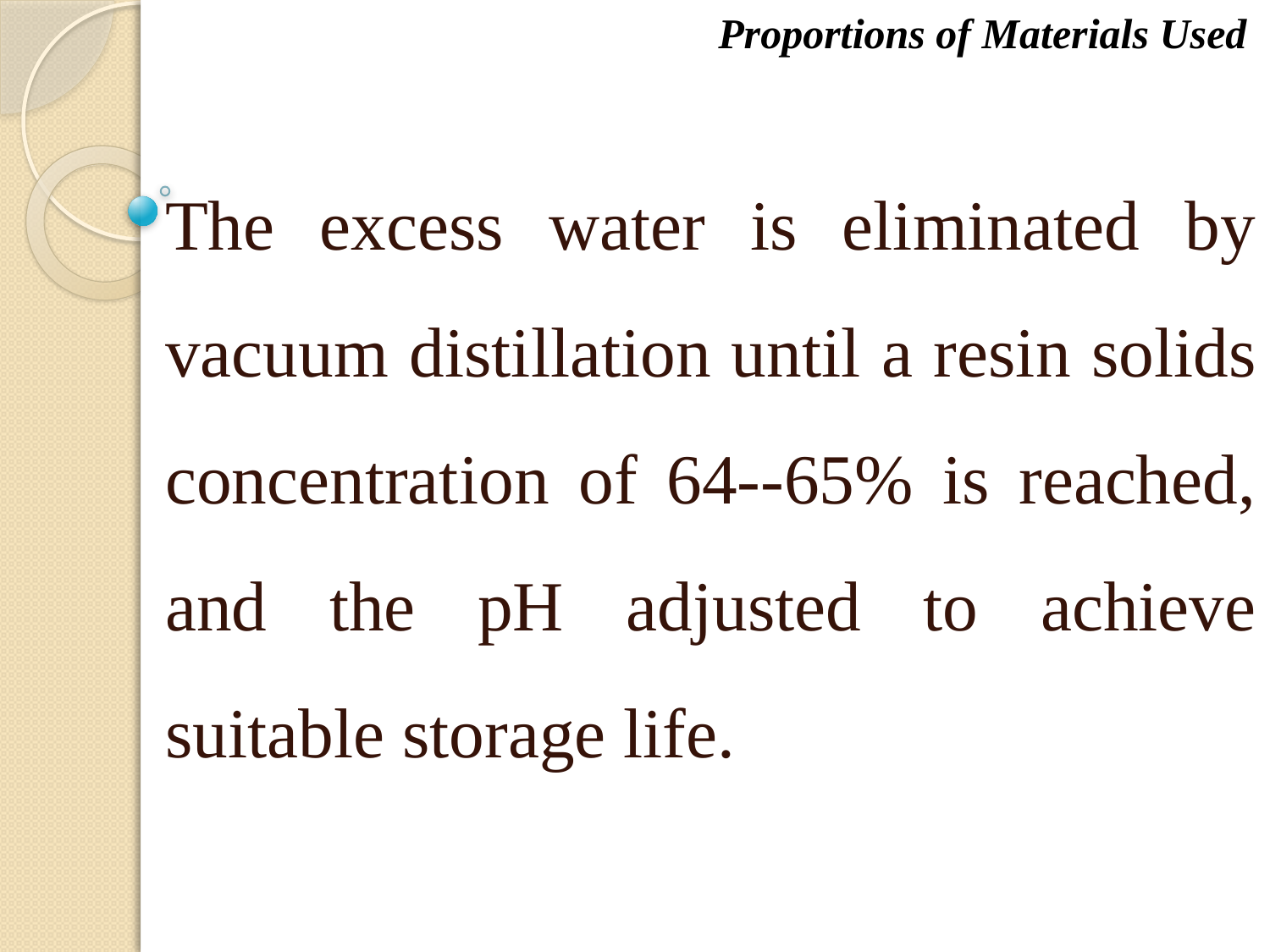

Proportions of Materials Used
The excess water is eliminated by vacuum distillation until a resin solids concentration of 64--65% is reached, and the pH adjusted to achieve suitable storage life.